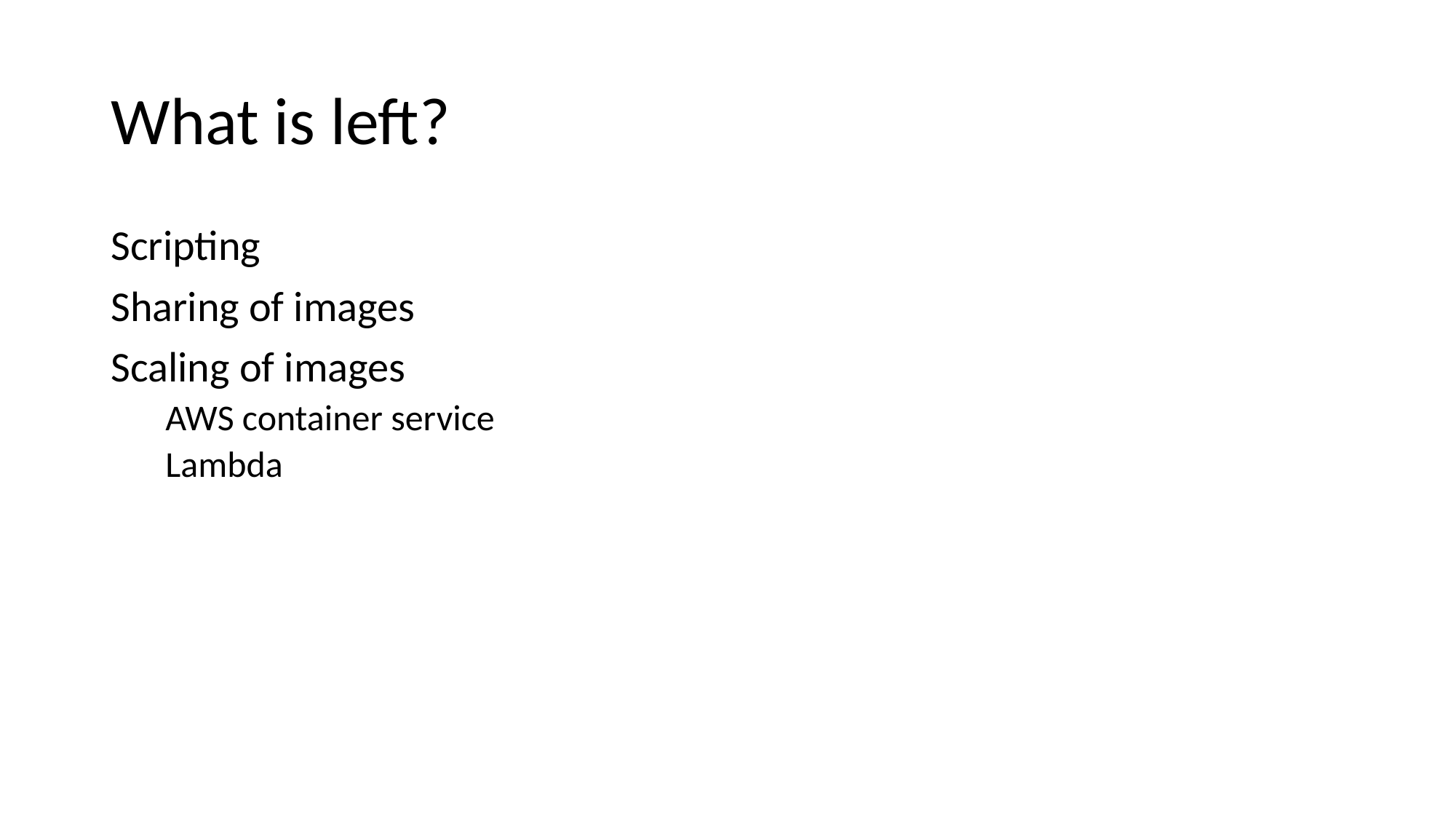

# What is left?
Scripting
Sharing of images
Scaling of images
AWS container service
Lambda